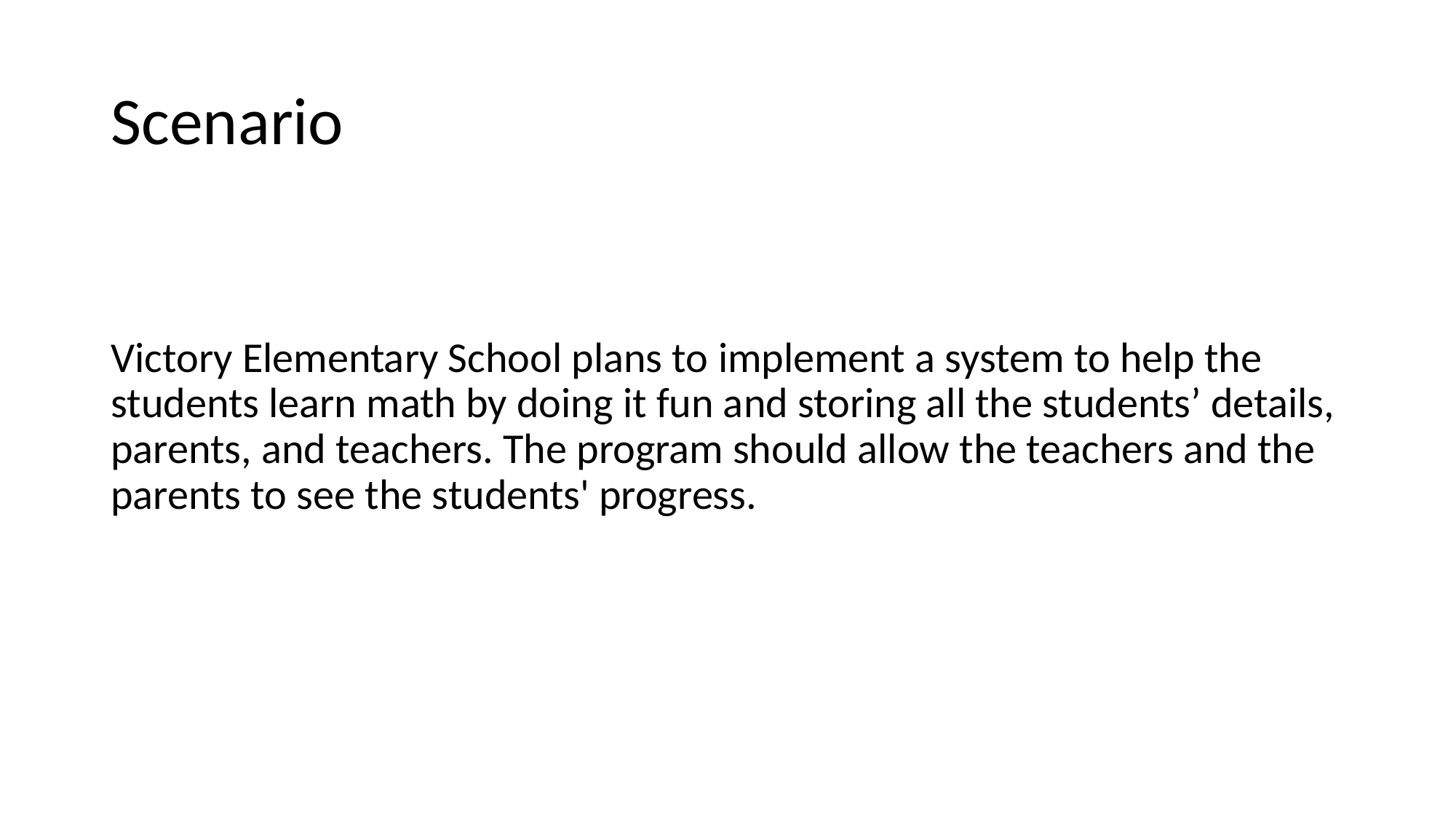

# Scenario

Victory Elementary School plans to implement a system to help the students learn math by doing it fun and storing all the students’ details, parents, and teachers. The program should allow the teachers and the parents to see the students' progress.